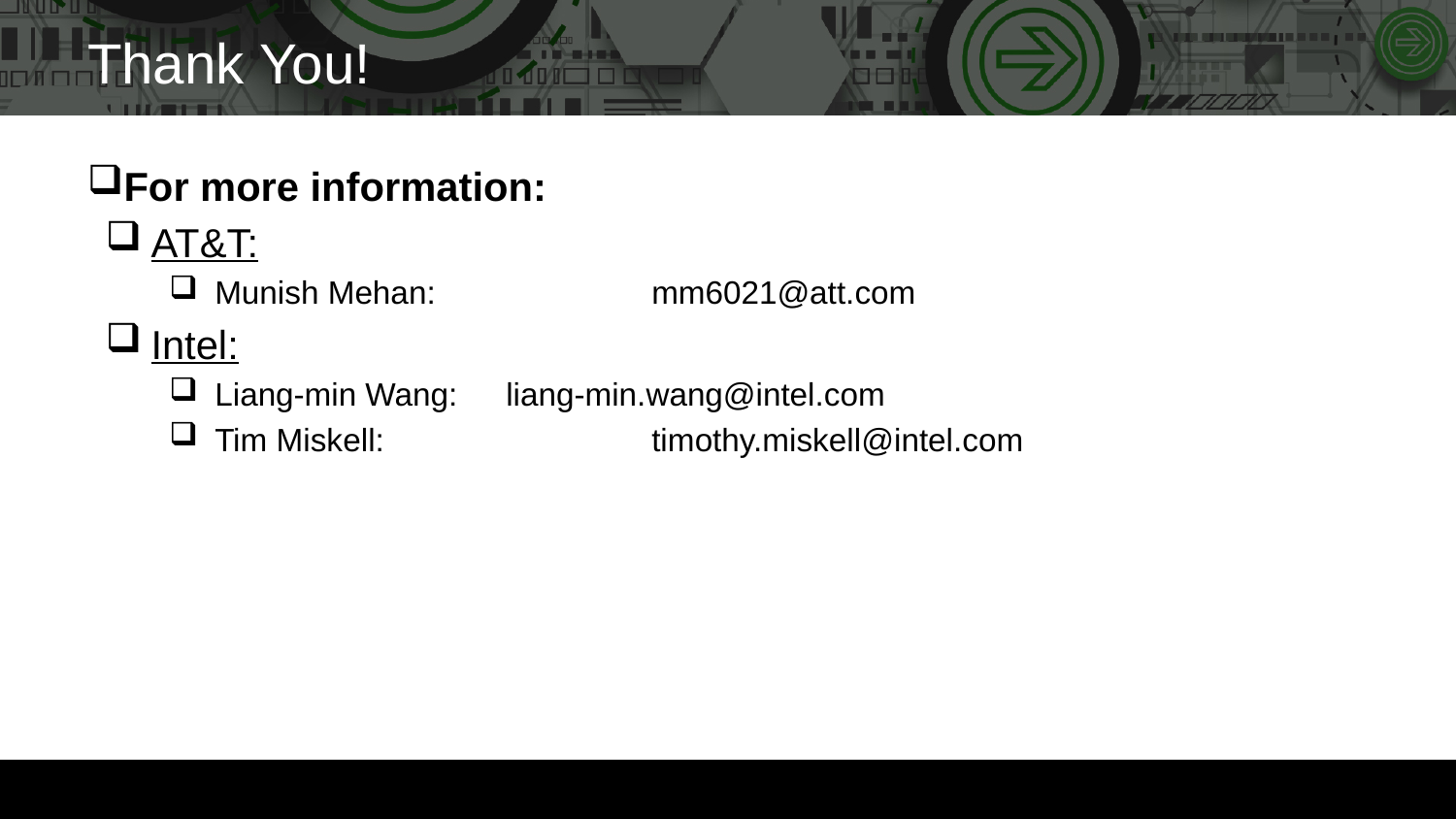

# Thank You!
For more information:
AT&T:
Munish Mehan: 		mm6021@att.com
Intel:
Liang-min Wang: 	liang-min.wang@intel.com
Tim Miskell: 		timothy.miskell@intel.com